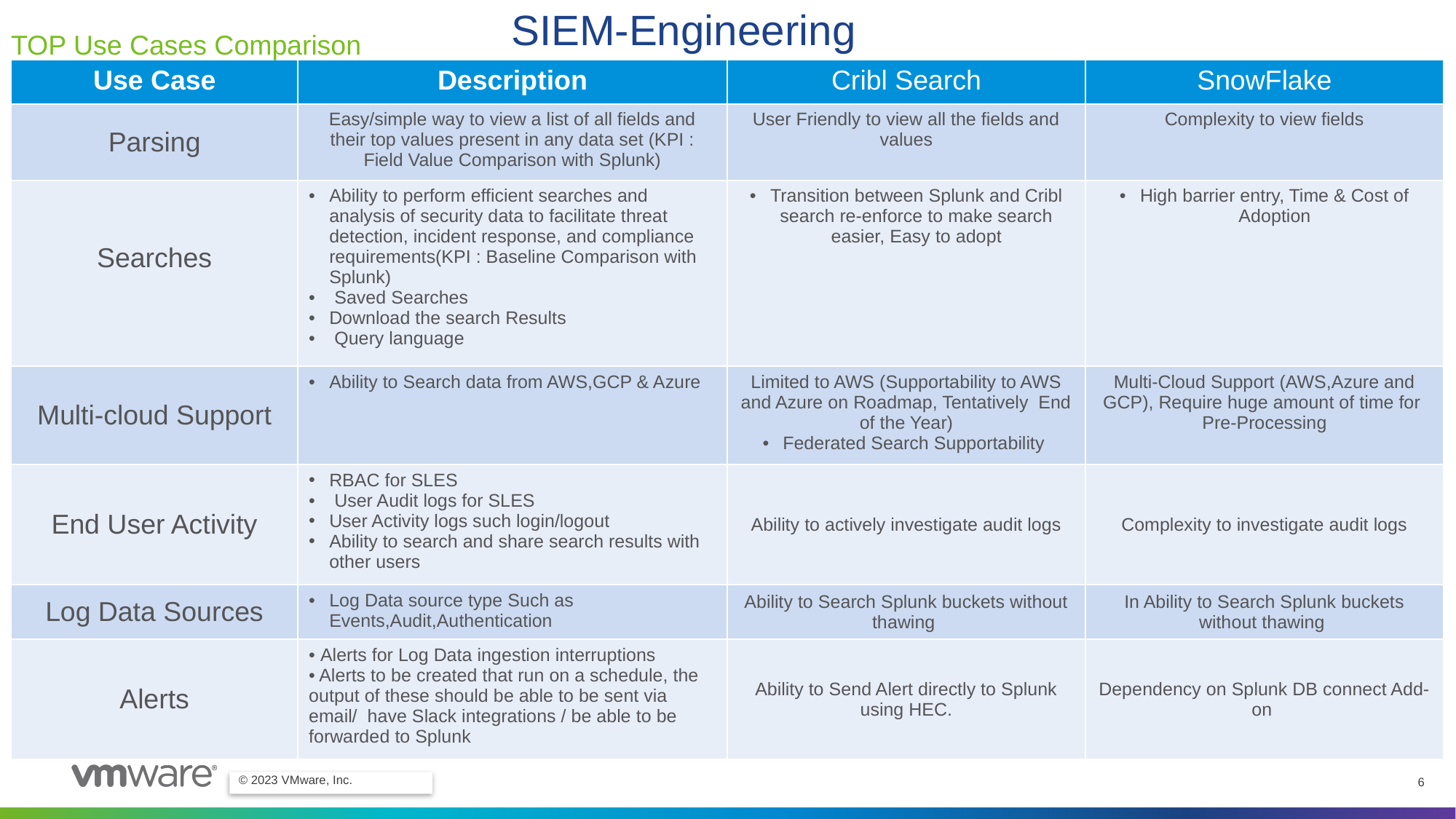

SIEM-Engineering
TOP Use Cases Comparison
| Use Case | Description | Cribl Search | SnowFlake |
| --- | --- | --- | --- |
| Parsing | Easy/simple way to view a list of all fields and their top values present in any data set (KPI : Field Value Comparison with Splunk) | User Friendly to view all the fields and values | Complexity to view fields |
| Searches | Ability to perform efficient searches and analysis of security data to facilitate threat detection, incident response, and compliance requirements(KPI : Baseline Comparison with Splunk) Saved Searches Download the search Results Query language | Transition between Splunk and Cribl search re-enforce to make search easier, Easy to adopt | High barrier entry, Time & Cost of Adoption |
| Multi-cloud Support | Ability to Search data from AWS,GCP & Azure | Limited to AWS (Supportability to AWS and Azure on Roadmap, Tentatively  End of the Year) Federated Search Supportability | Multi-Cloud Support (AWS,Azure and GCP), Require huge amount of time for Pre-Processing |
| End User Activity | RBAC for SLES User Audit logs for SLES  User Activity logs such login/logout Ability to search and share search results with other users | Ability to actively investigate audit logs | Complexity to investigate audit logs |
| Log Data Sources | Log Data source type Such as Events,Audit,Authentication | Ability to Search Splunk buckets without thawing | In Ability to Search Splunk buckets without thawing |
| Alerts | • Alerts for Log Data ingestion interruptions • Alerts to be created that run on a schedule, the output of these should be able to be sent via email/  have Slack integrations / be able to be forwarded to Splunk | Ability to Send Alert directly to Splunk using HEC. | Dependency on Splunk DB connect Add-on |